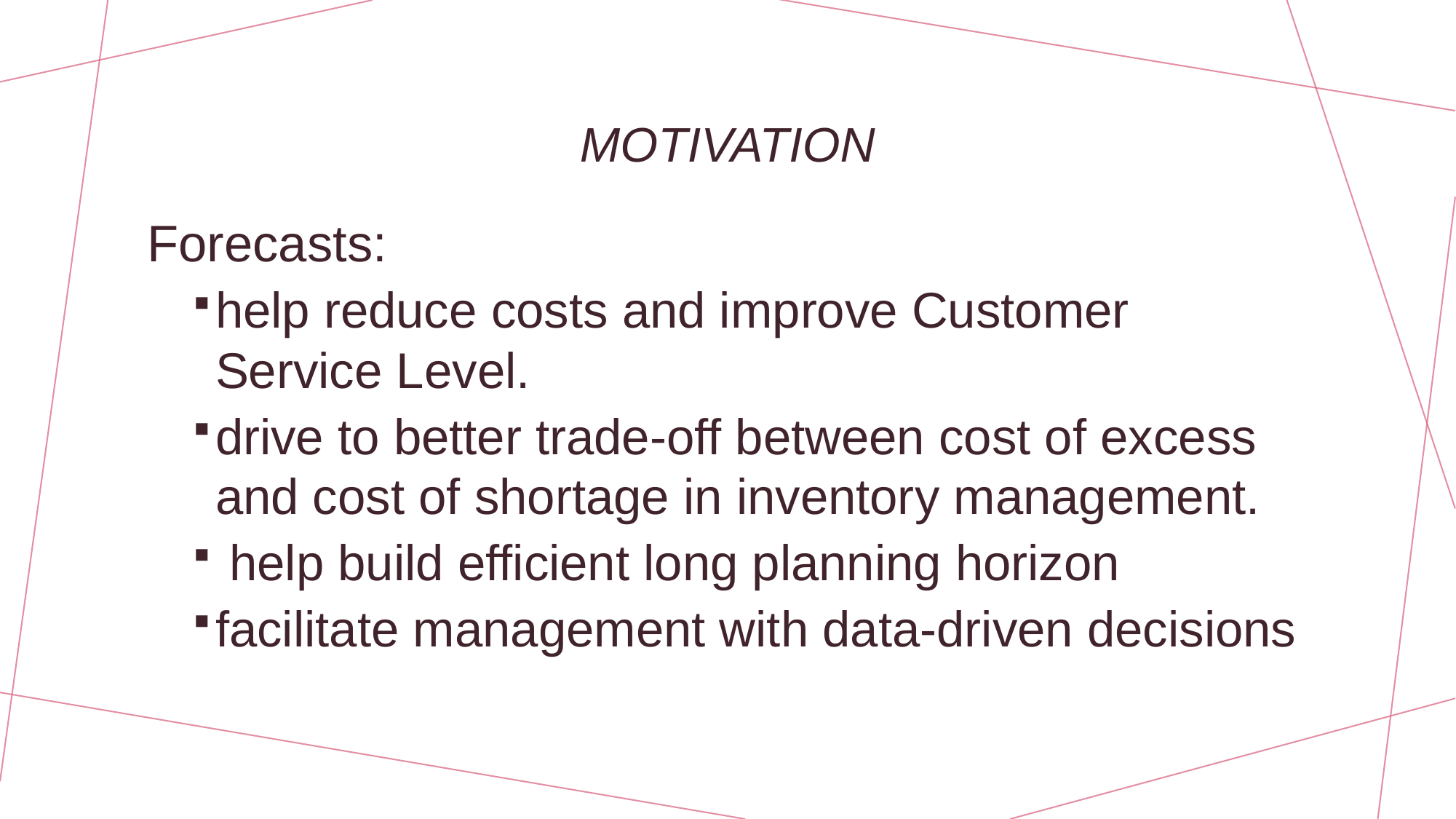

# Motivation
Forecasts:
help reduce costs and improve Customer Service Level.
drive to better trade-off between cost of excess and cost of shortage in inventory management.
 help build efficient long planning horizon
facilitate management with data-driven decisions